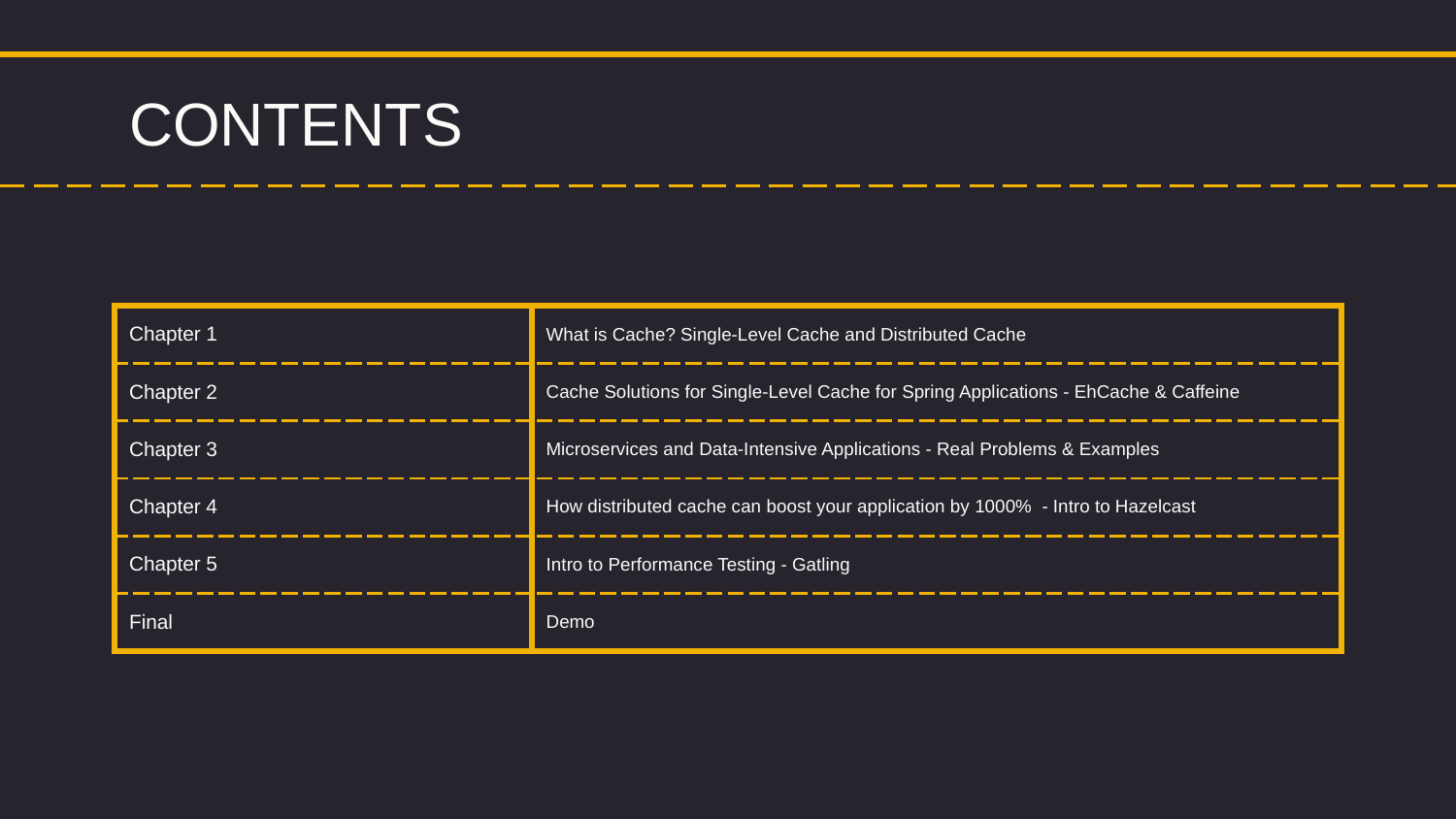

# CONTENTS
| Chapter 1 | What is Cache? Single-Level Cache and Distributed Cache |
| --- | --- |
| Chapter 2 | Cache Solutions for Single-Level Cache for Spring Applications - EhCache & Caffeine |
| Chapter 3 | Microservices and Data-Intensive Applications - Real Problems & Examples |
| Chapter 4 | How distributed cache can boost your application by 1000% - Intro to Hazelcast |
| Chapter 5 | Intro to Performance Testing - Gatling |
| Final | Demo |